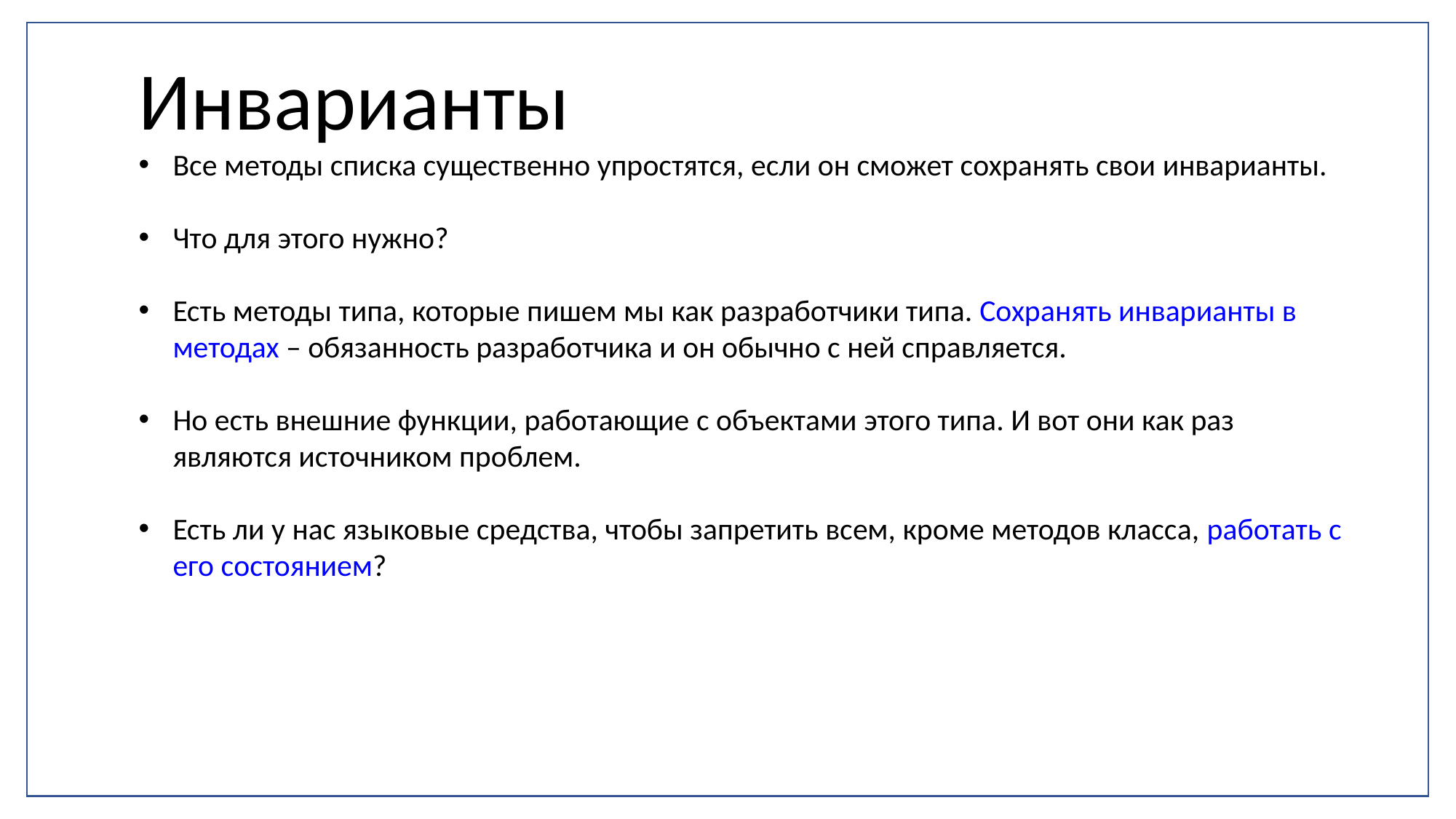

Инварианты

Все методы списка существенно упростятся, если он сможет сохранять свои инварианты.

Что для этого нужно?

Есть методы типа, которые пишем мы как разработчики типа. Сохранять инварианты в методах – обязанность разработчика и он обычно с ней справляется.

Но есть внешние функции, работающие с объектами этого типа. И вот они как раз являются источником проблем.

Есть ли у нас языковые средства, чтобы запретить всем, кроме методов класса, работать с его состоянием?